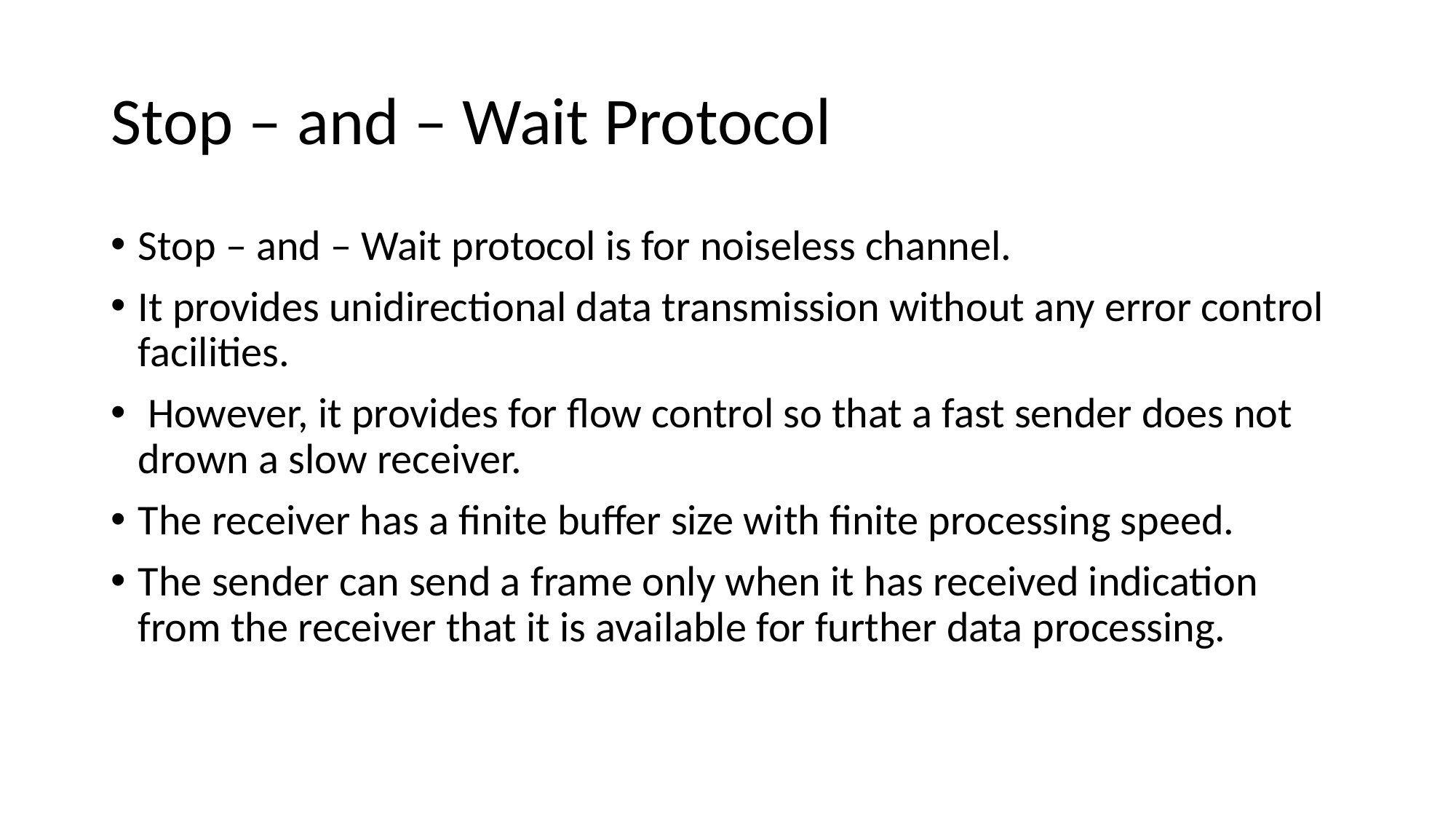

# Stop – and – Wait Protocol
Stop – and – Wait protocol is for noiseless channel.
It provides unidirectional data transmission without any error control facilities.
 However, it provides for flow control so that a fast sender does not drown a slow receiver.
The receiver has a finite buffer size with finite processing speed.
The sender can send a frame only when it has received indication from the receiver that it is available for further data processing.